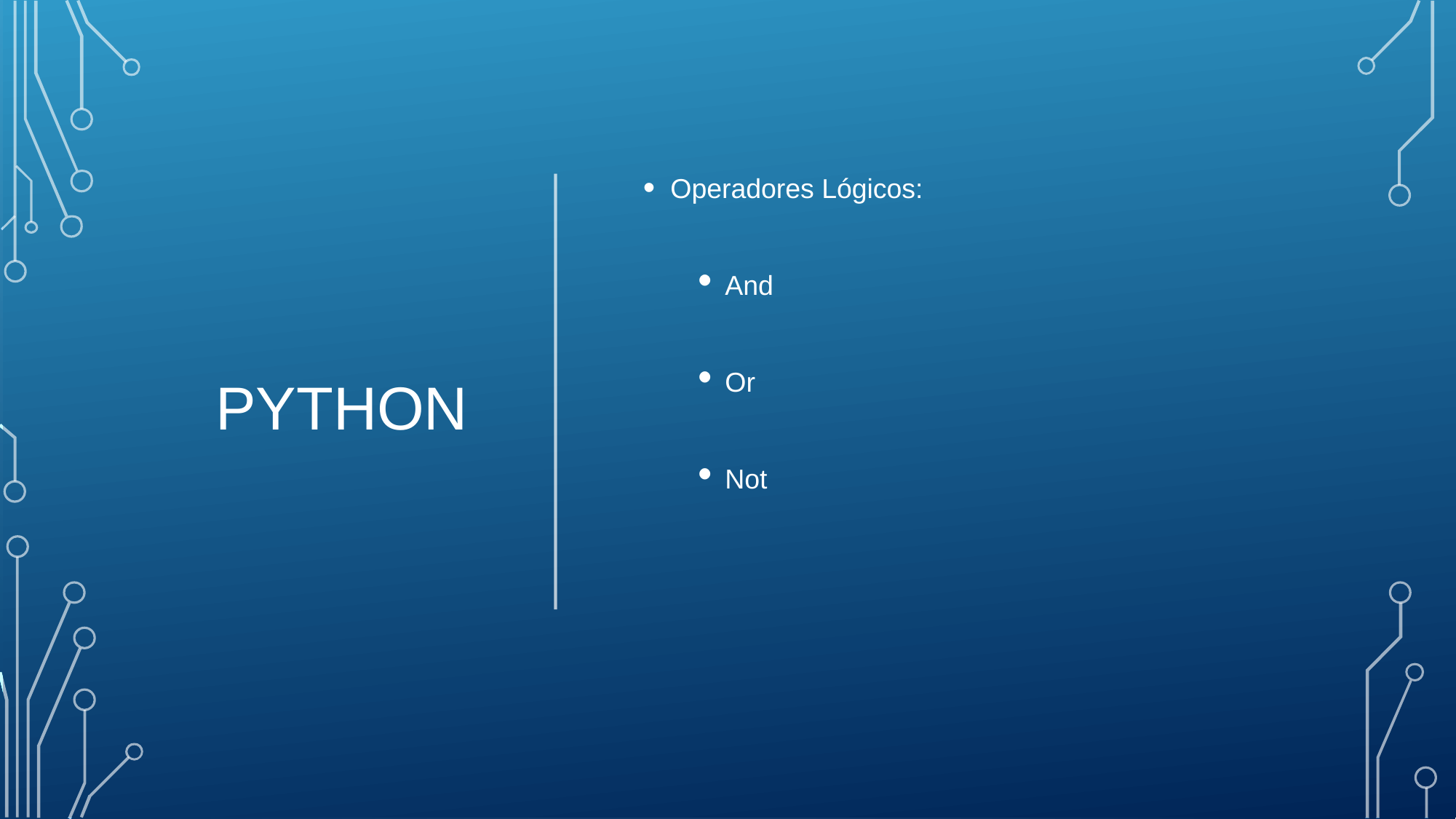

# python
Operadores Lógicos:
And
Or
Not